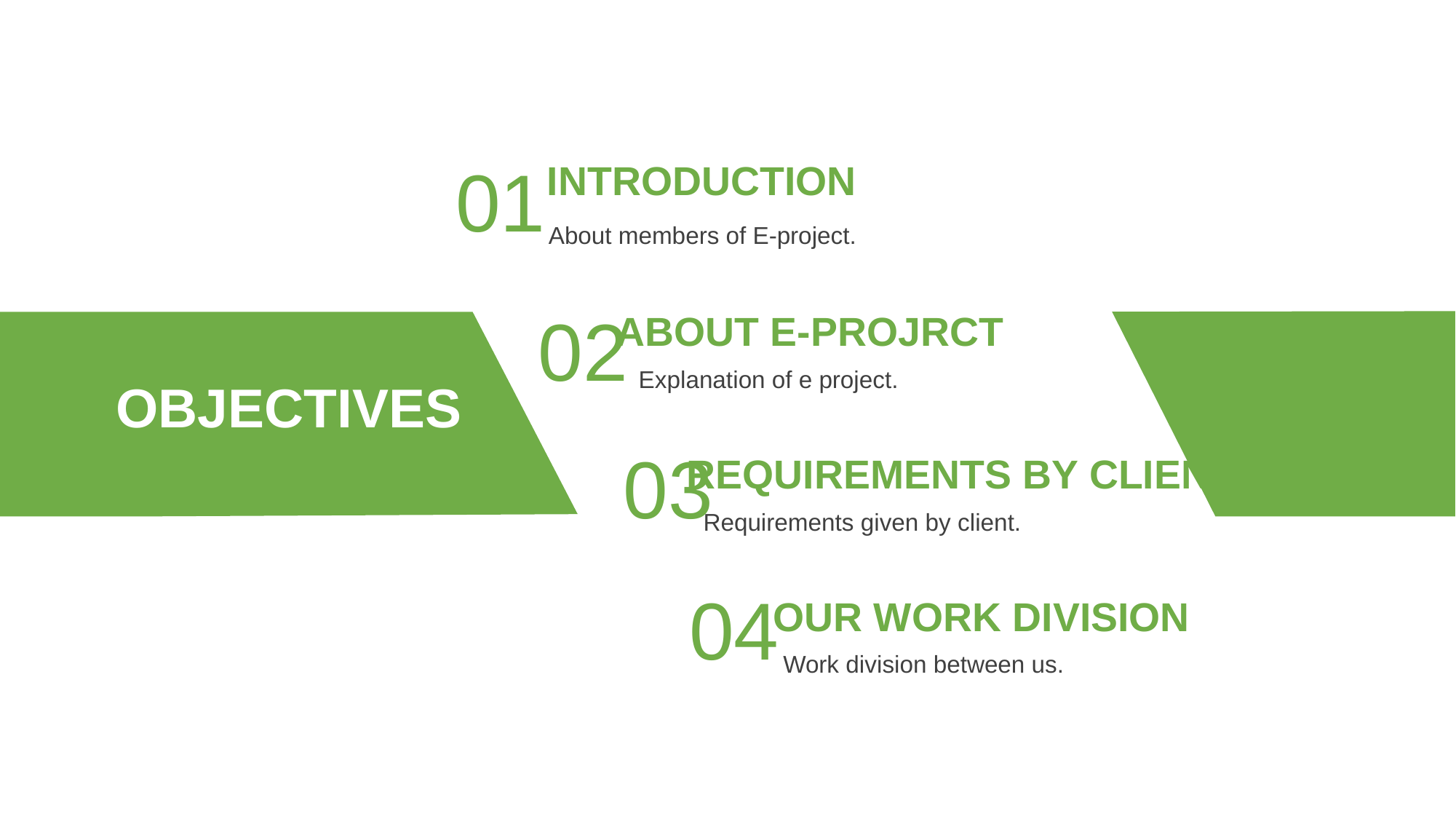

01
INTRODUCTION
About members of E-project.
02
ABOUT E-PROJRCT

Explanation of e project.
OBJECTIVES
03
 REQUIREMENTS BY CLIENT
Requirements given by client.
04
OUR WORK DIVISION
Work division between us.